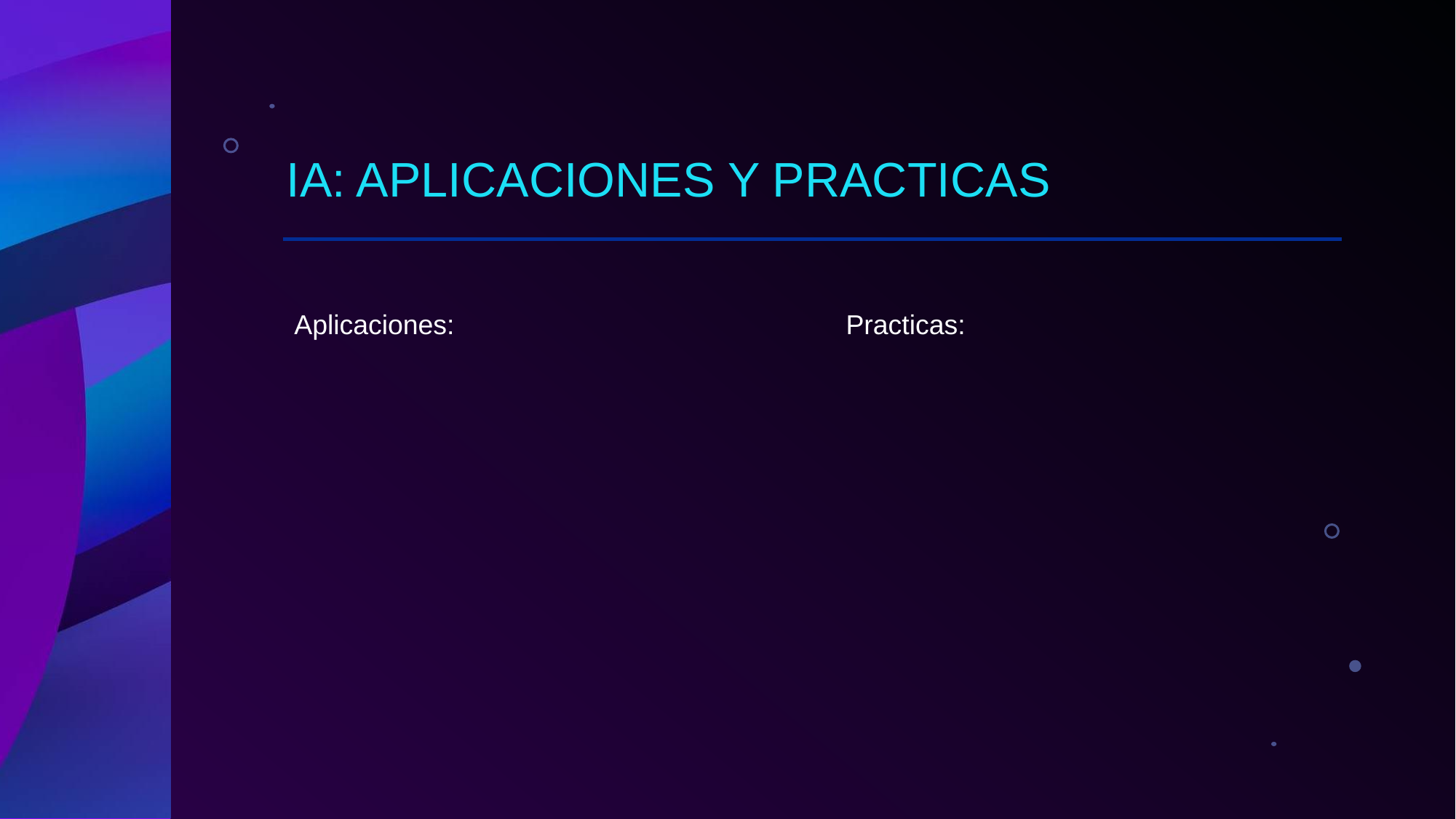

# IA: Aplicaciones y Practicas
Aplicaciones:

Practicas: